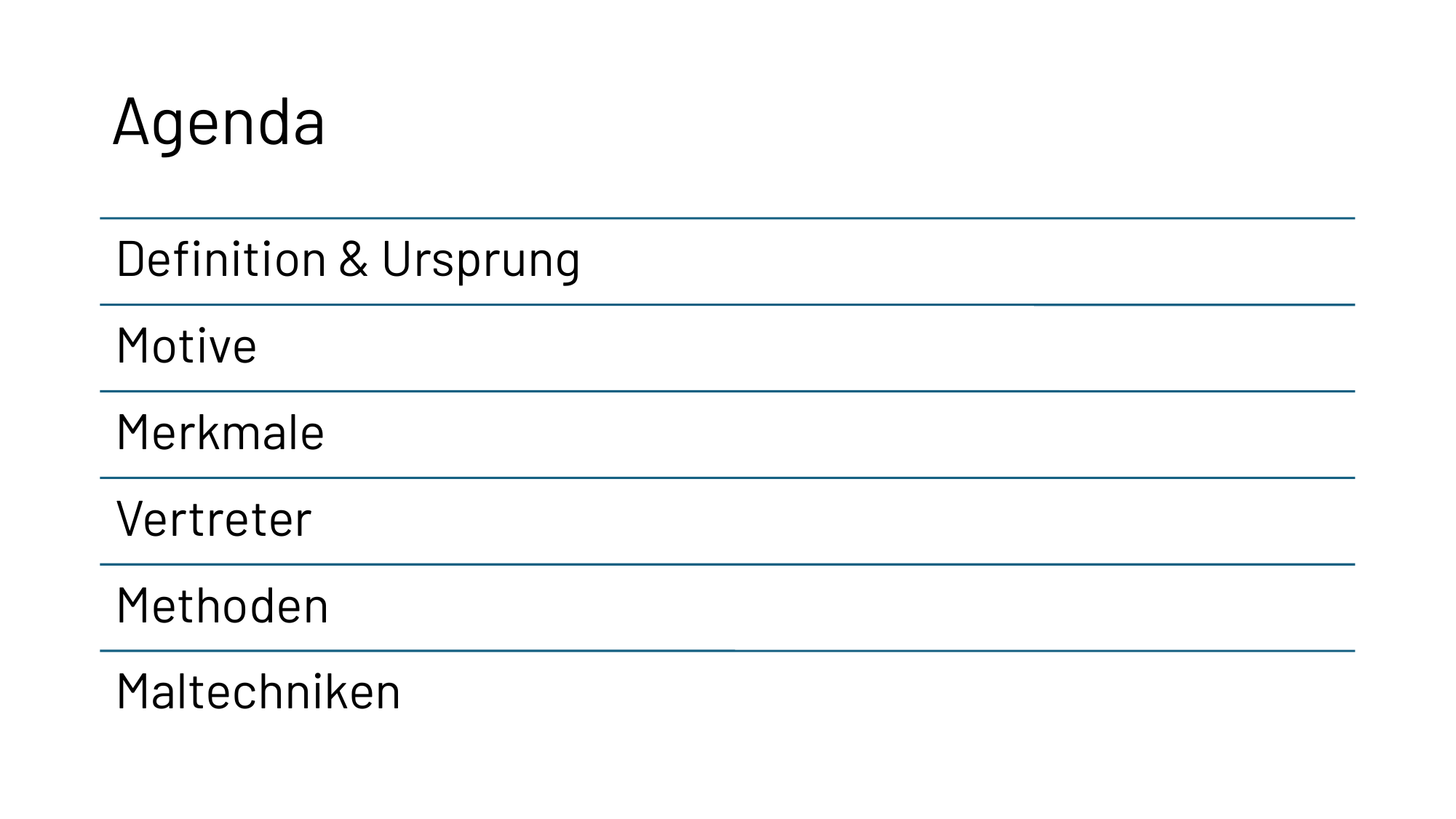

# Agenda
Definition & Ursprung
Motive
Merkmale
Vertreter
Methoden
Maltechniken